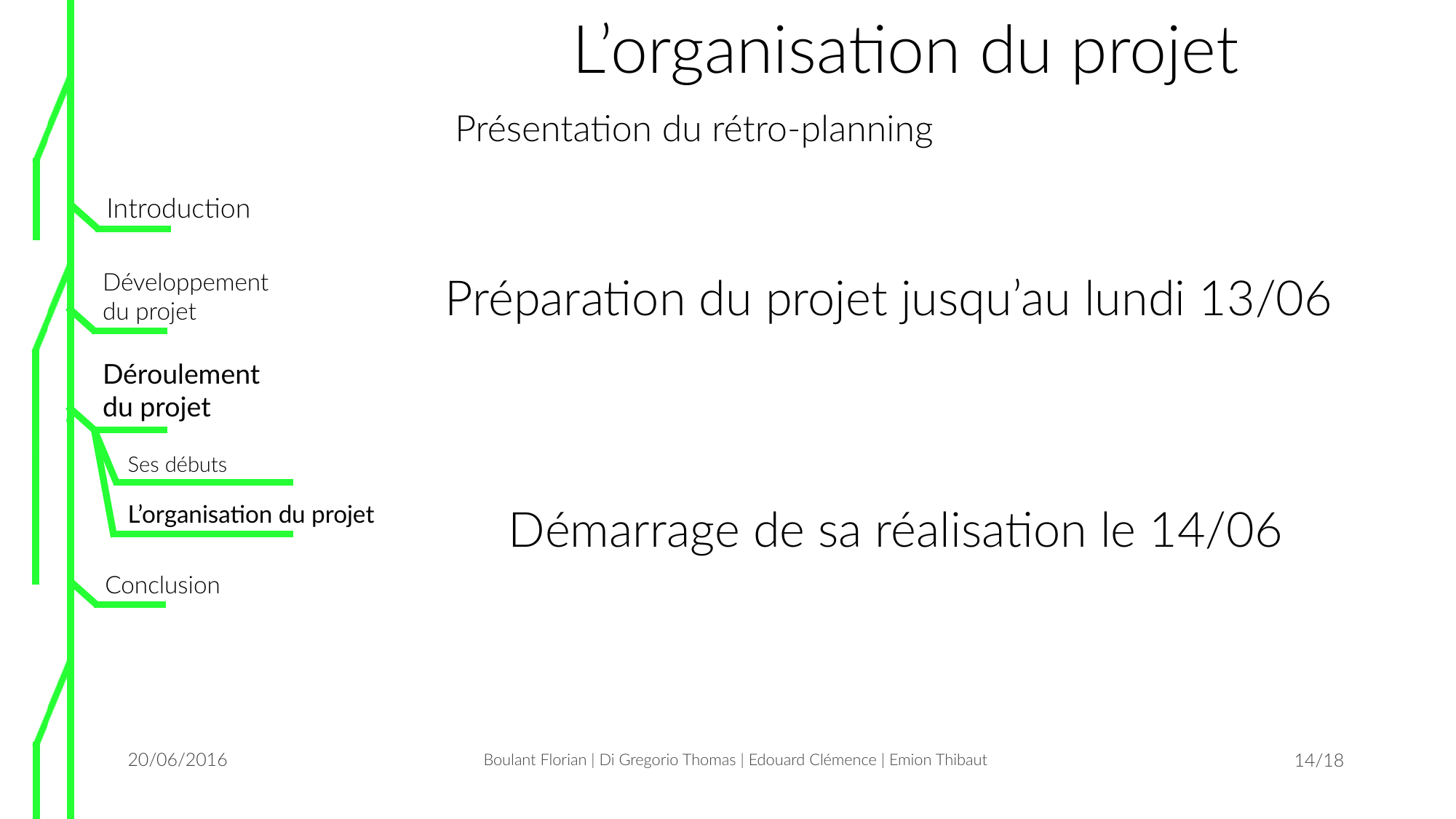

L’organisation du projet
Présentation du rétro-planning
Préparation du projet jusqu’au lundi 13/06
Démarrage de sa réalisation le 14/06
20/06/2016
Boulant Florian | Di Gregorio Thomas | Edouard Clémence | Emion Thibaut
14/18